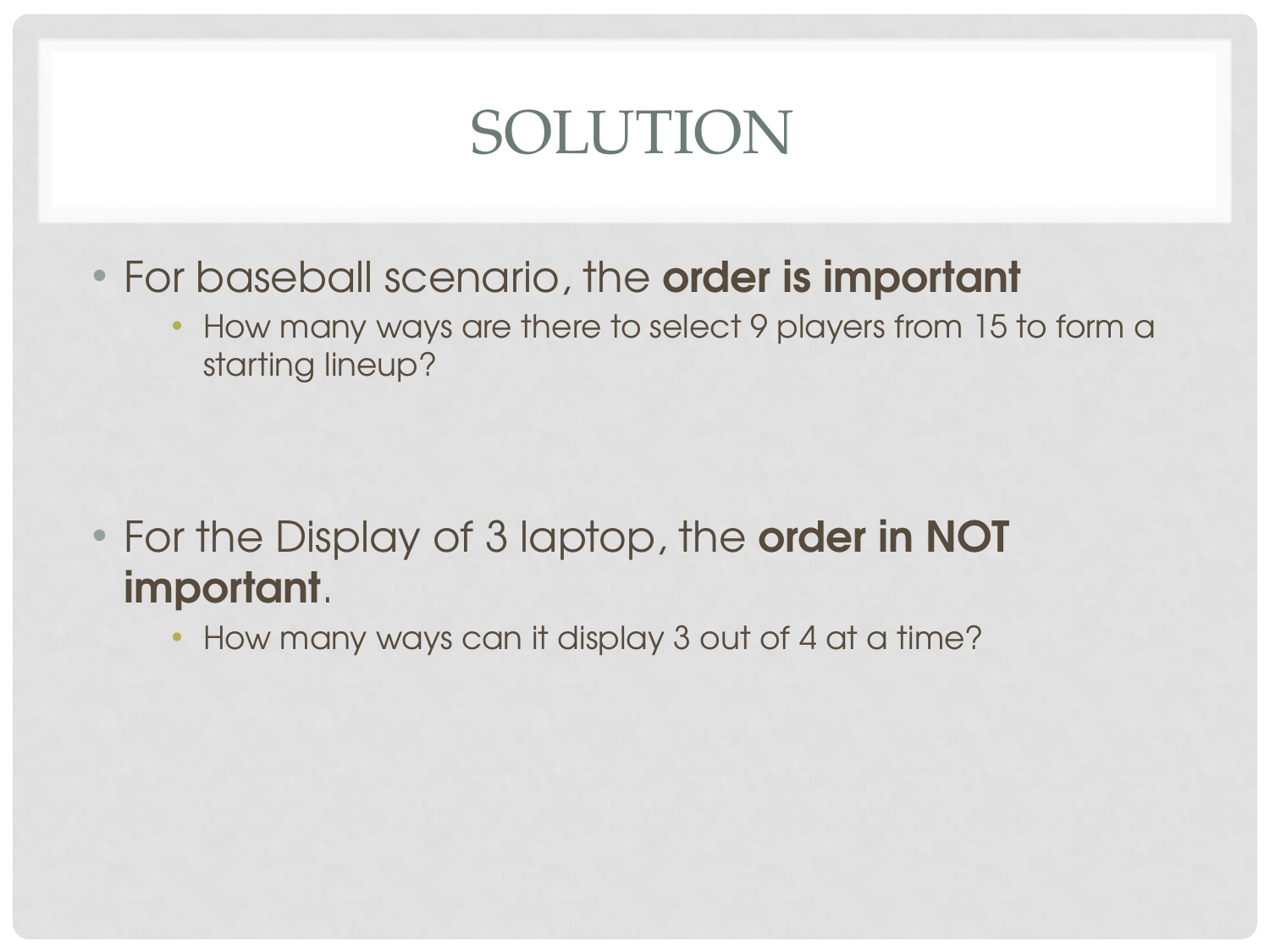

# Solution
For baseball scenario, the order is important
How many ways are there to select 9 players from 15 to form a starting lineup?

For the Display of 3 laptop, the order in NOT important.
How many ways can it display 3 out of 4 at a time?